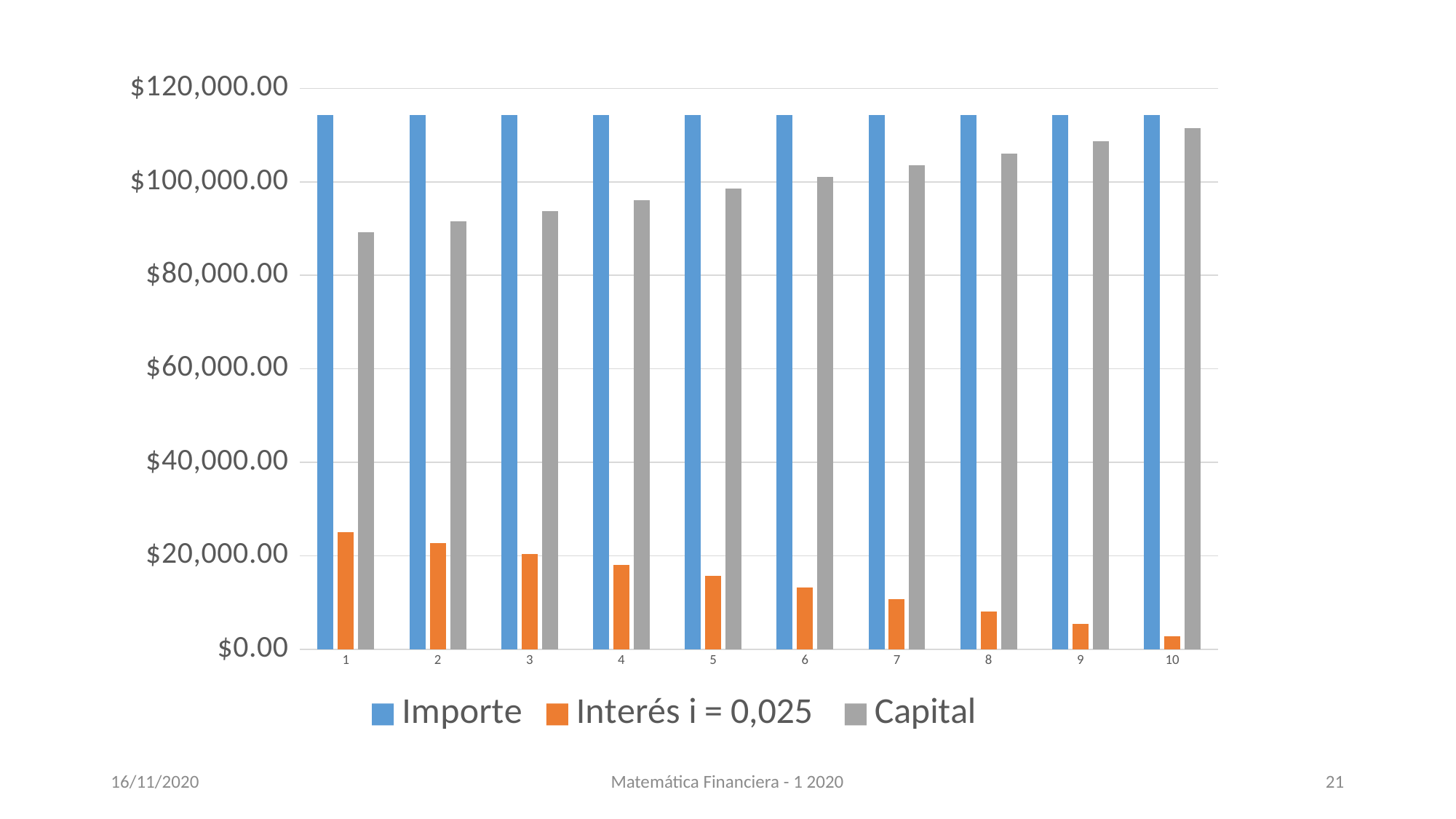

### Chart

| Category | Importe | Interés | Capital |
|---|---|---|---|
16/11/2020
Matemática Financiera - 1 2020
21